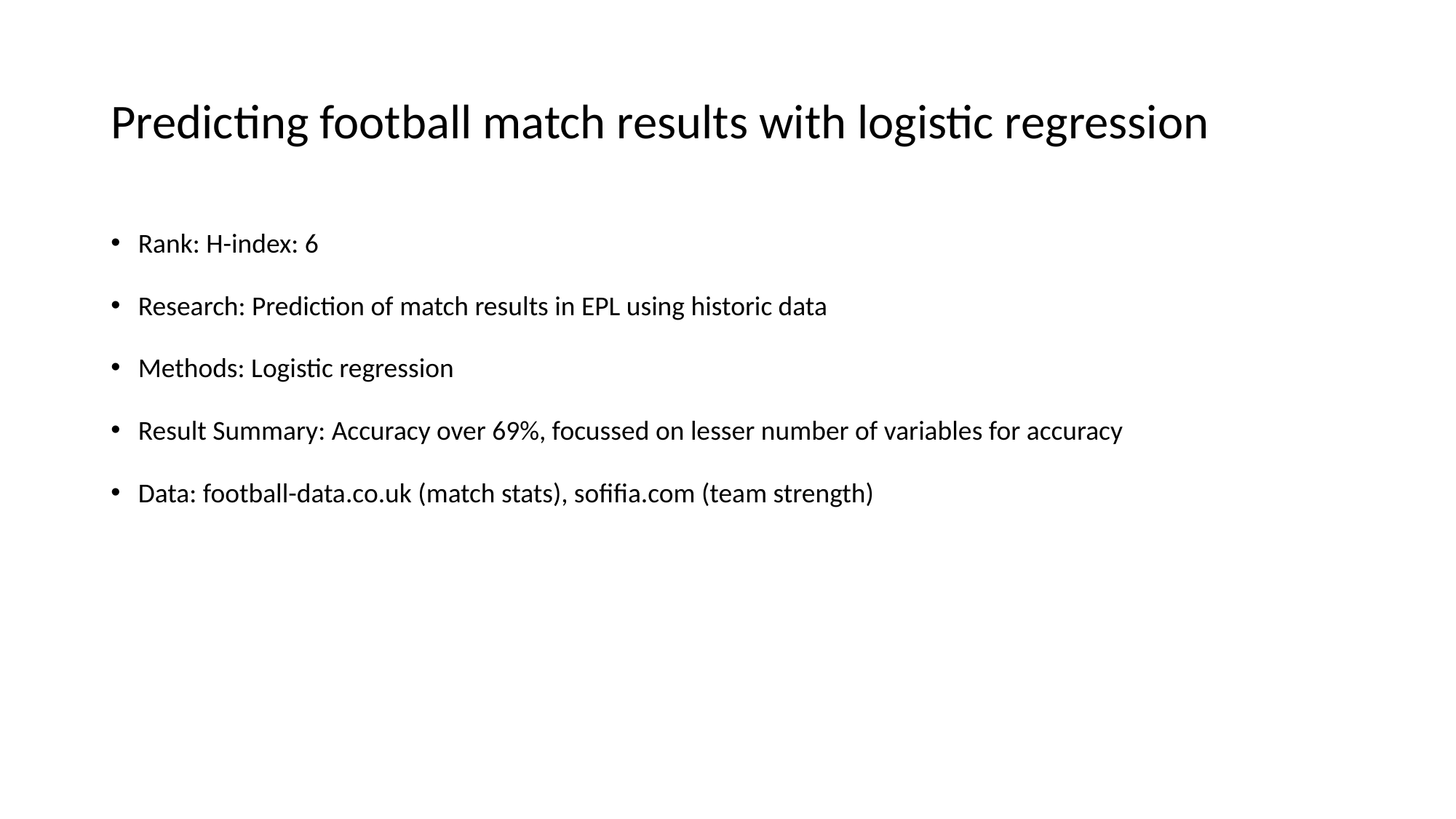

# Predicting football match results with logistic regression
Rank: H-index: 6
Research: Prediction of match results in EPL using historic data
Methods: Logistic regression
Result Summary: Accuracy over 69%, focussed on lesser number of variables for accuracy
Data: football-data.co.uk (match stats), sofifia.com (team strength)